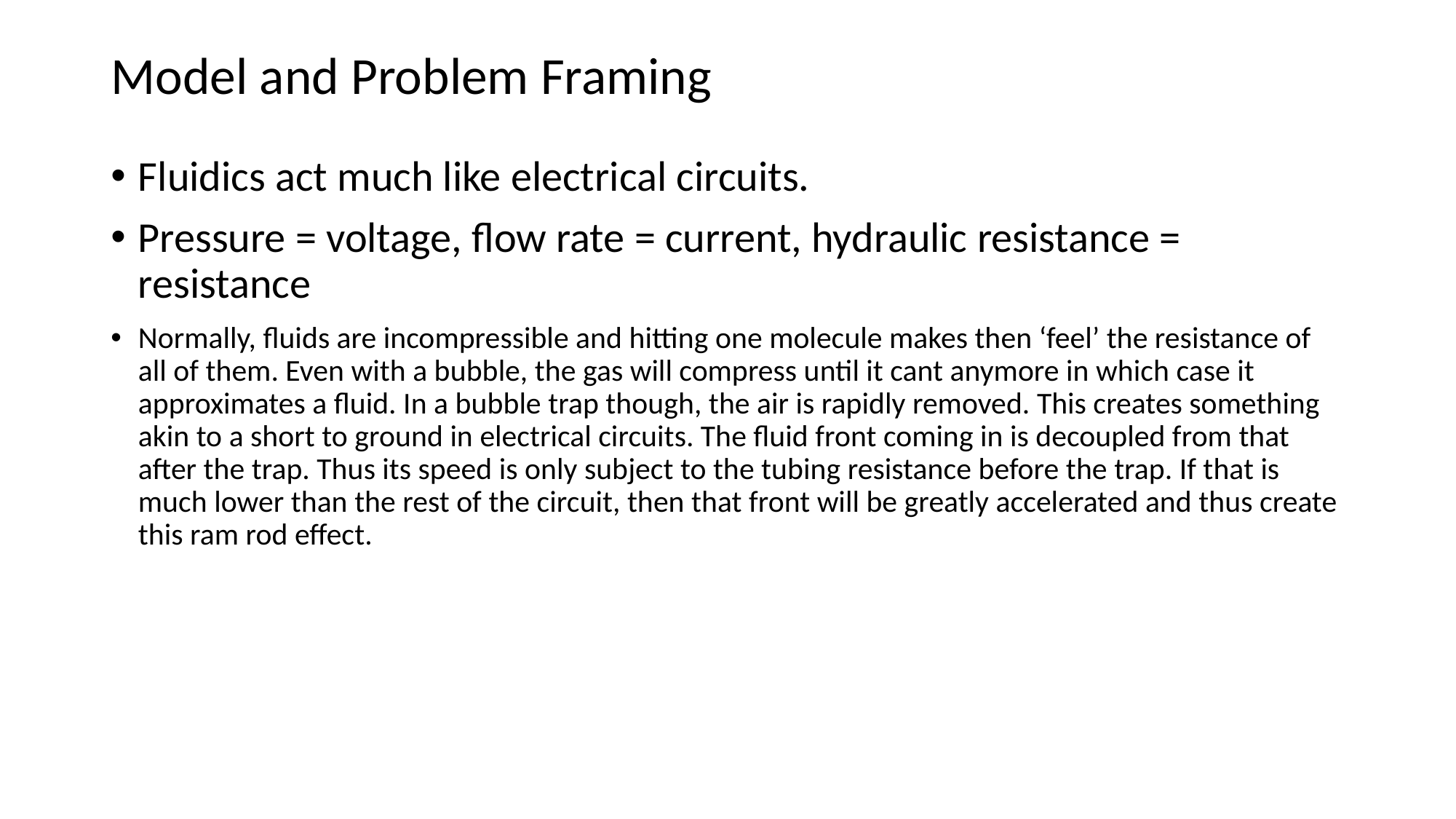

# Model and Problem Framing
Fluidics act much like electrical circuits.
Pressure = voltage, flow rate = current, hydraulic resistance = resistance
Normally, fluids are incompressible and hitting one molecule makes then ‘feel’ the resistance of all of them. Even with a bubble, the gas will compress until it cant anymore in which case it approximates a fluid. In a bubble trap though, the air is rapidly removed. This creates something akin to a short to ground in electrical circuits. The fluid front coming in is decoupled from that after the trap. Thus its speed is only subject to the tubing resistance before the trap. If that is much lower than the rest of the circuit, then that front will be greatly accelerated and thus create this ram rod effect.